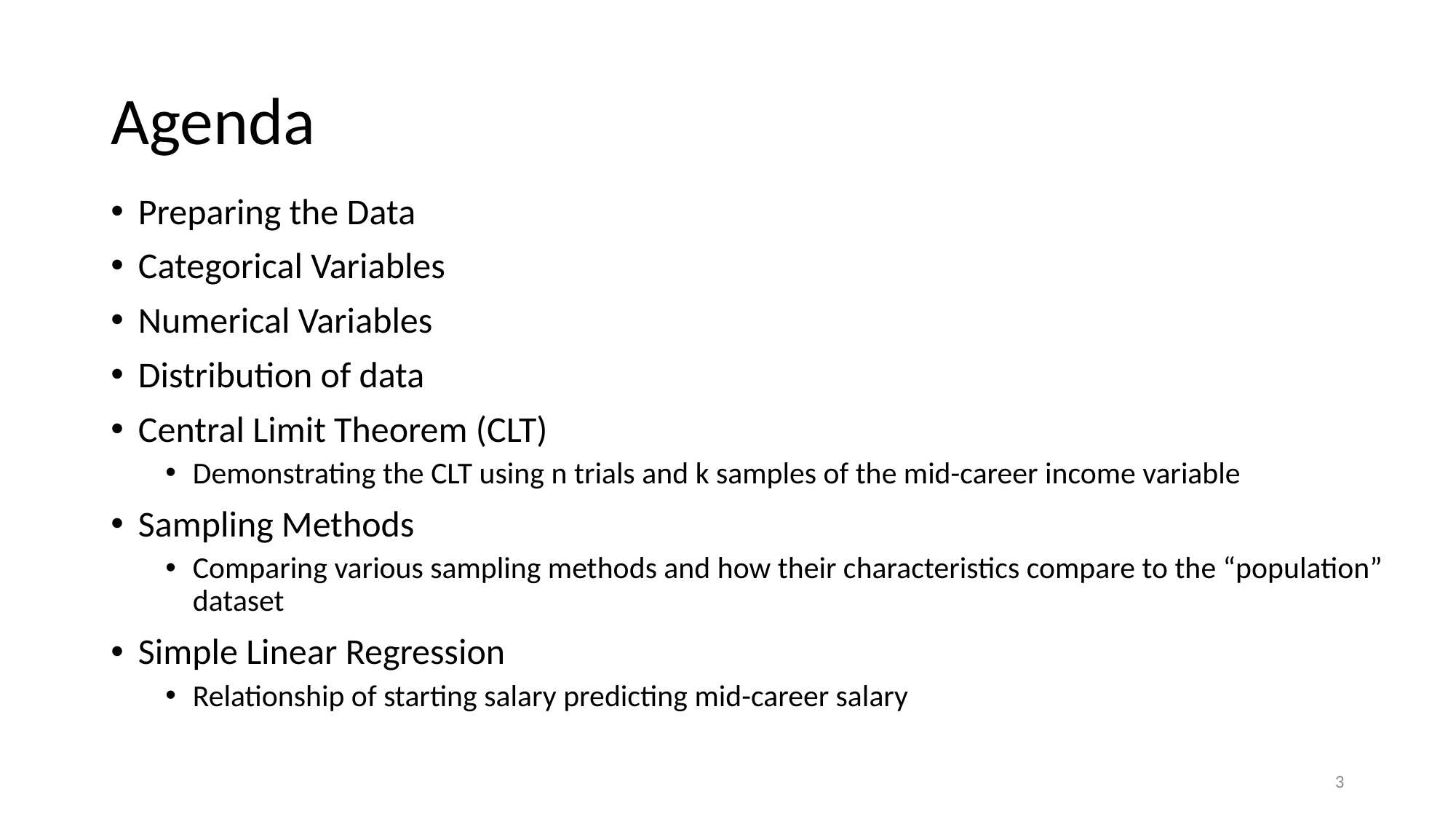

# Agenda
Preparing the Data
Categorical Variables
Numerical Variables
Distribution of data
Central Limit Theorem (CLT)
Demonstrating the CLT using n trials and k samples of the mid-career income variable
Sampling Methods
Comparing various sampling methods and how their characteristics compare to the “population” dataset
Simple Linear Regression
Relationship of starting salary predicting mid-career salary

3